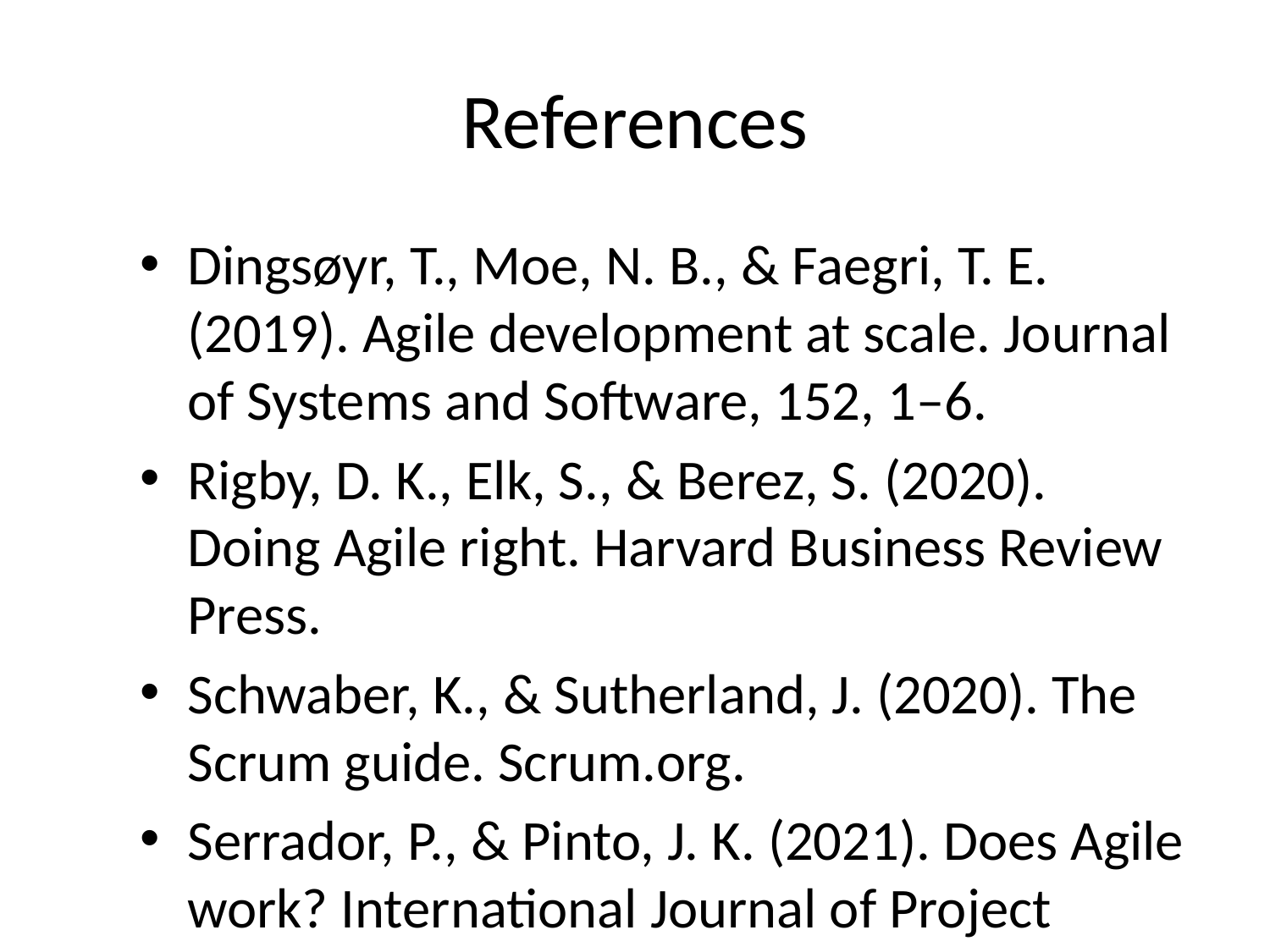

# References
Dingsøyr, T., Moe, N. B., & Faegri, T. E. (2019). Agile development at scale. Journal of Systems and Software, 152, 1–6.
Rigby, D. K., Elk, S., & Berez, S. (2020). Doing Agile right. Harvard Business Review Press.
Schwaber, K., & Sutherland, J. (2020). The Scrum guide. Scrum.org.
Serrador, P., & Pinto, J. K. (2021). Does Agile work? International Journal of Project Management, 39(2), 106–117.